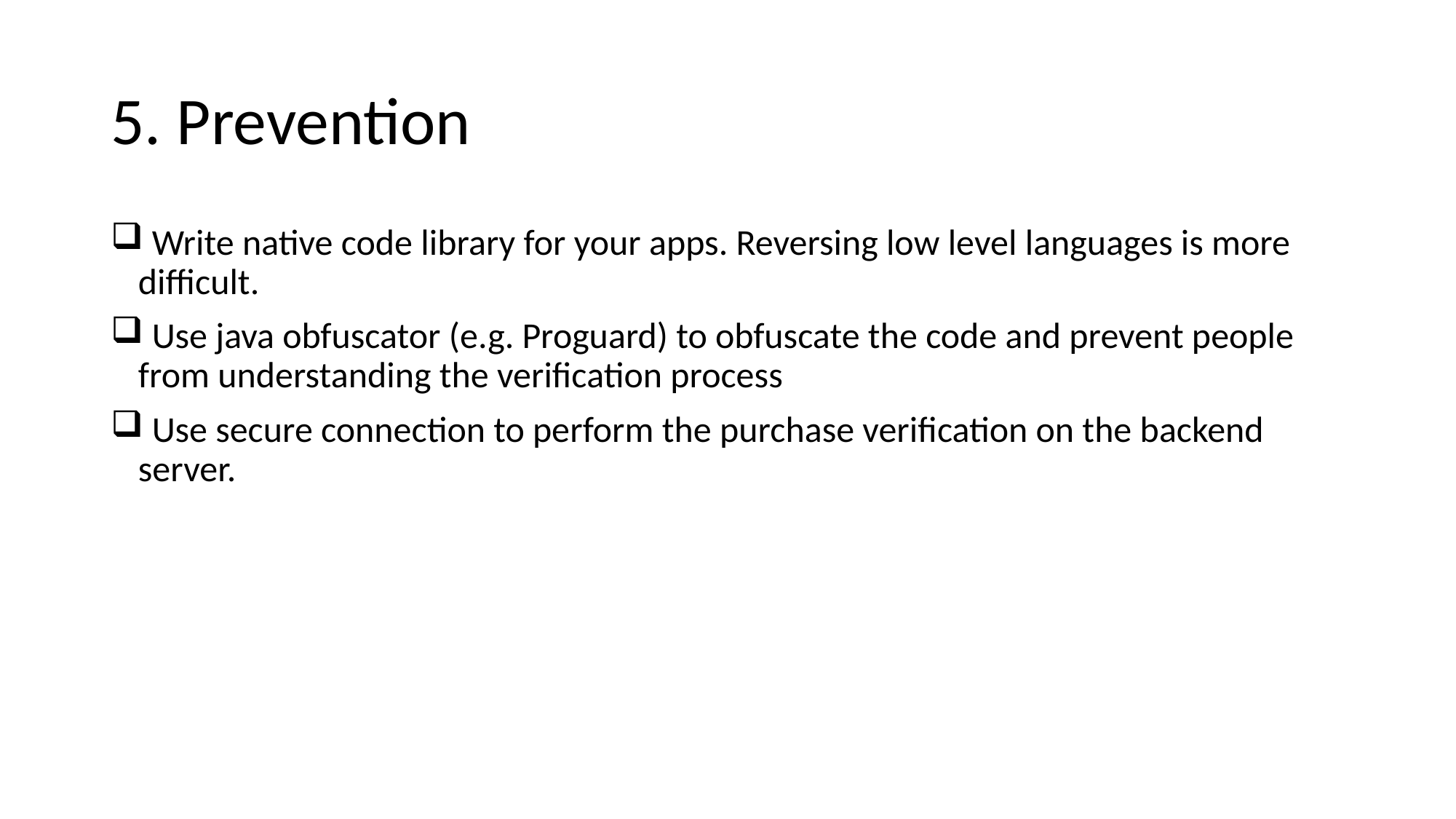

# 5. Prevention
 Write native code library for your apps. Reversing low level languages is more difficult.
 Use java obfuscator (e.g. Proguard) to obfuscate the code and prevent people from understanding the verification process
 Use secure connection to perform the purchase verification on the backend server.